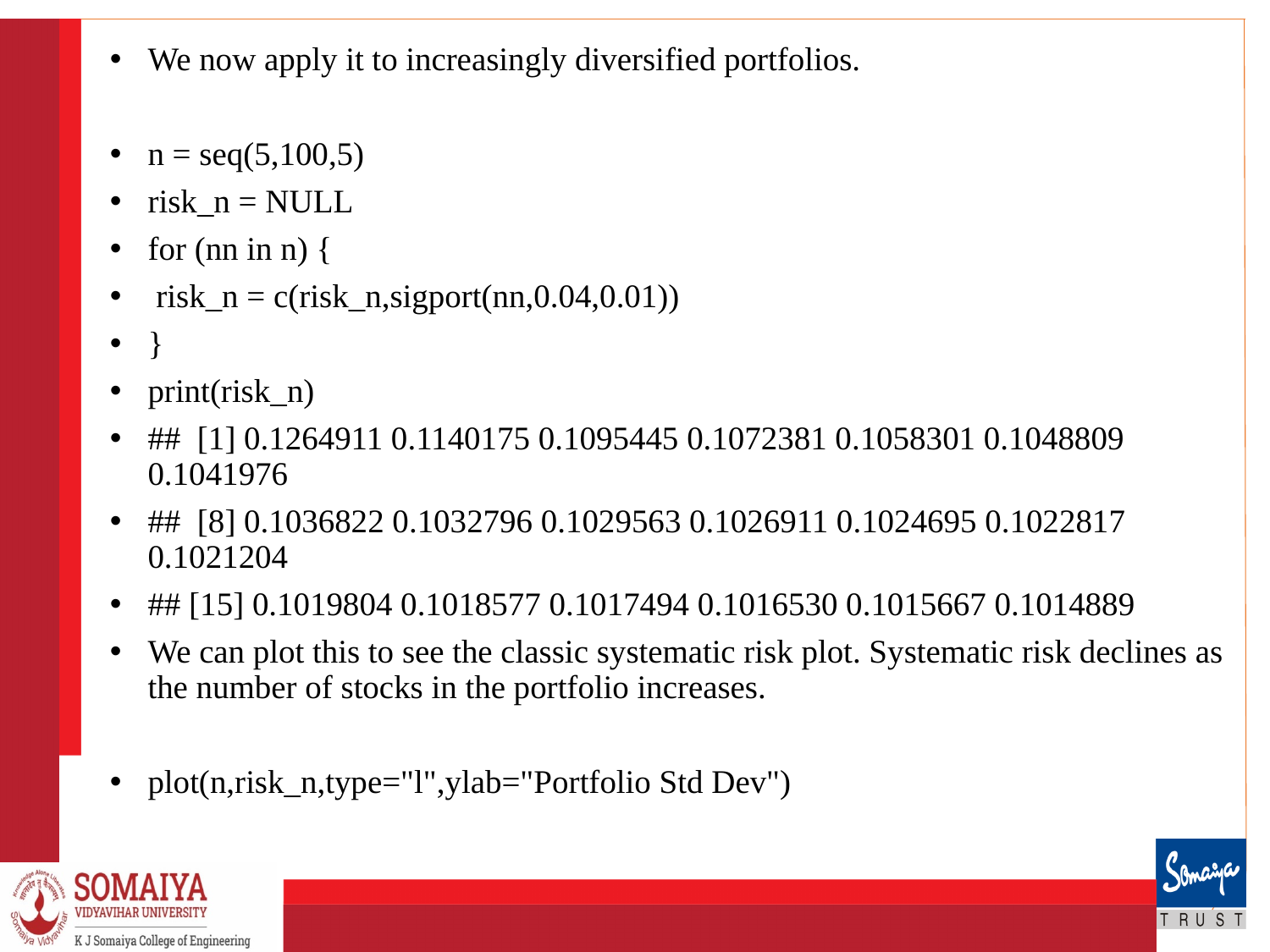

We now apply it to increasingly diversified portfolios.

n = seq(5,100,5)
risk_n = NULL
for (nn in n) {
 risk_n = c(risk_n,sigport(nn,0.04,0.01))
}
print(risk_n)
##  [1] 0.1264911 0.1140175 0.1095445 0.1072381 0.1058301 0.1048809 0.1041976
##  [8] 0.1036822 0.1032796 0.1029563 0.1026911 0.1024695 0.1022817 0.1021204
## [15] 0.1019804 0.1018577 0.1017494 0.1016530 0.1015667 0.1014889
We can plot this to see the classic systematic risk plot. Systematic risk declines as the number of stocks in the portfolio increases.

plot(n,risk_n,type="l",ylab="Portfolio Std Dev")